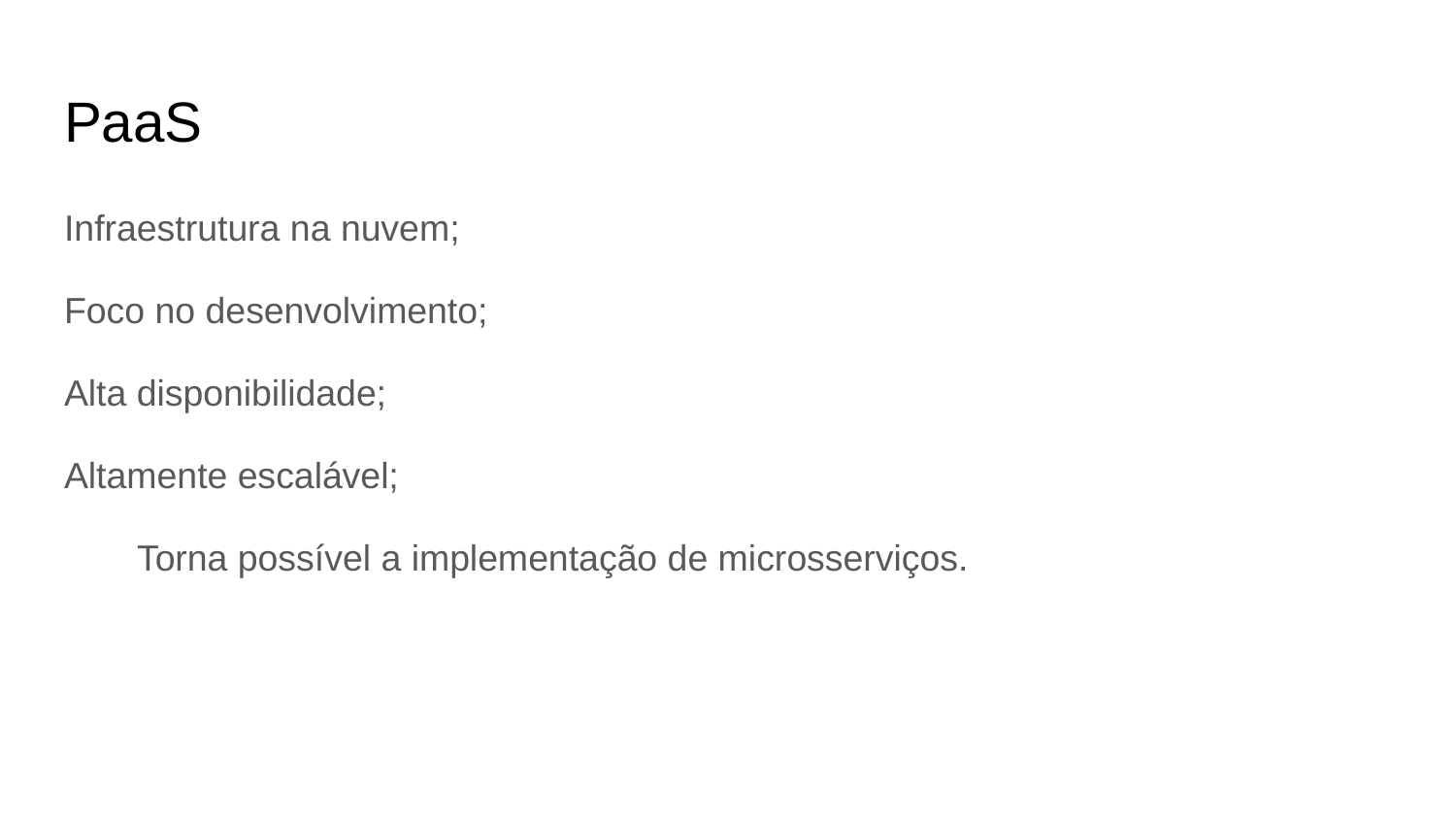

# PaaS
Infraestrutura na nuvem;
Foco no desenvolvimento;
Alta disponibilidade;
Altamente escalável;
Torna possível a implementação de microsserviços.